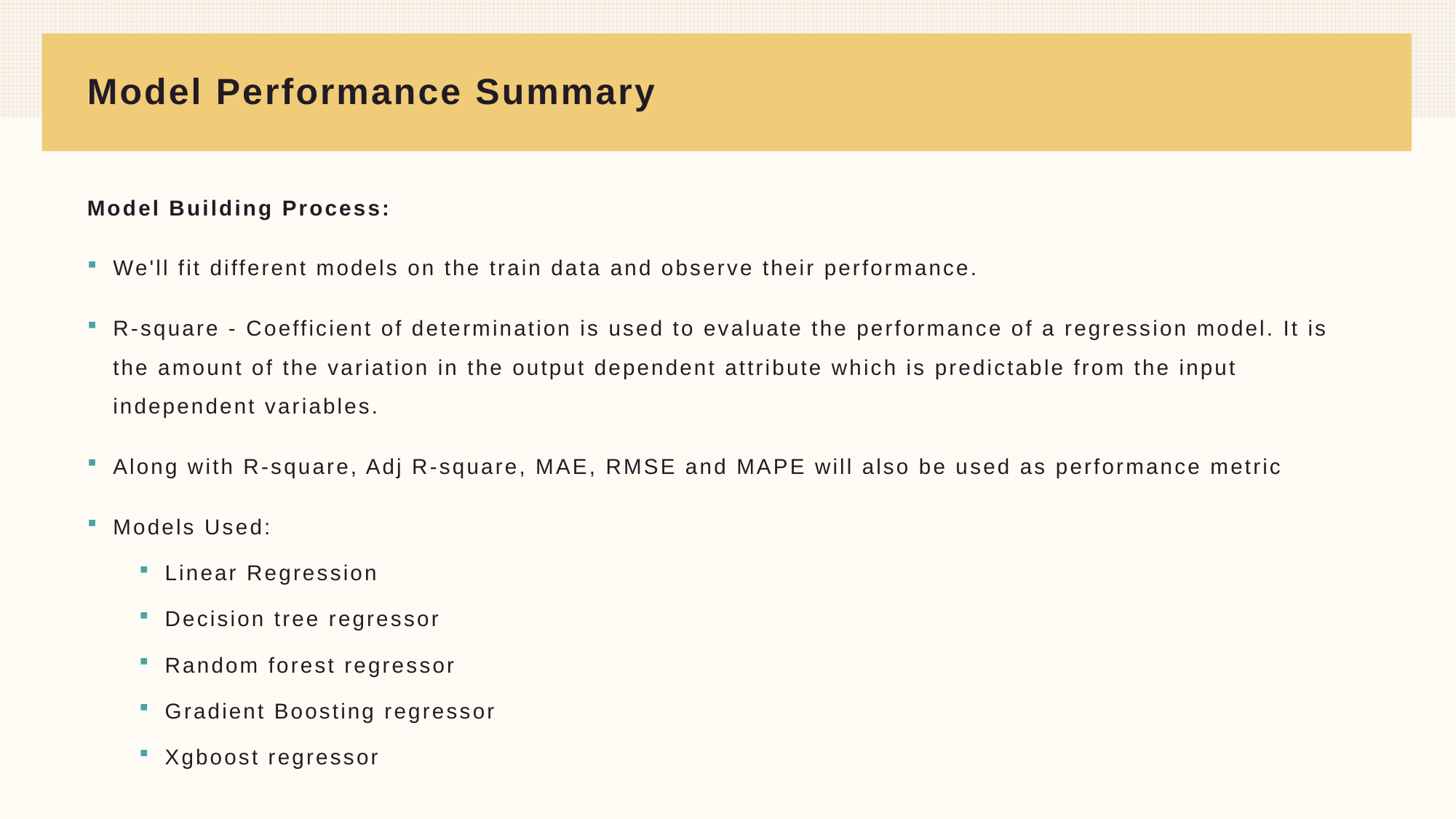

# Model Performance Summary
Model Building Process:
We'll fit different models on the train data and observe their performance.
R-square - Coefficient of determination is used to evaluate the performance of a regression model. It is the amount of the variation in the output dependent attribute which is predictable from the input independent variables.
Along with R-square, Adj R-square, MAE, RMSE and MAPE will also be used as performance metric
Models Used:
Linear Regression
Decision tree regressor
Random forest regressor
Gradient Boosting regressor
Xgboost regressor